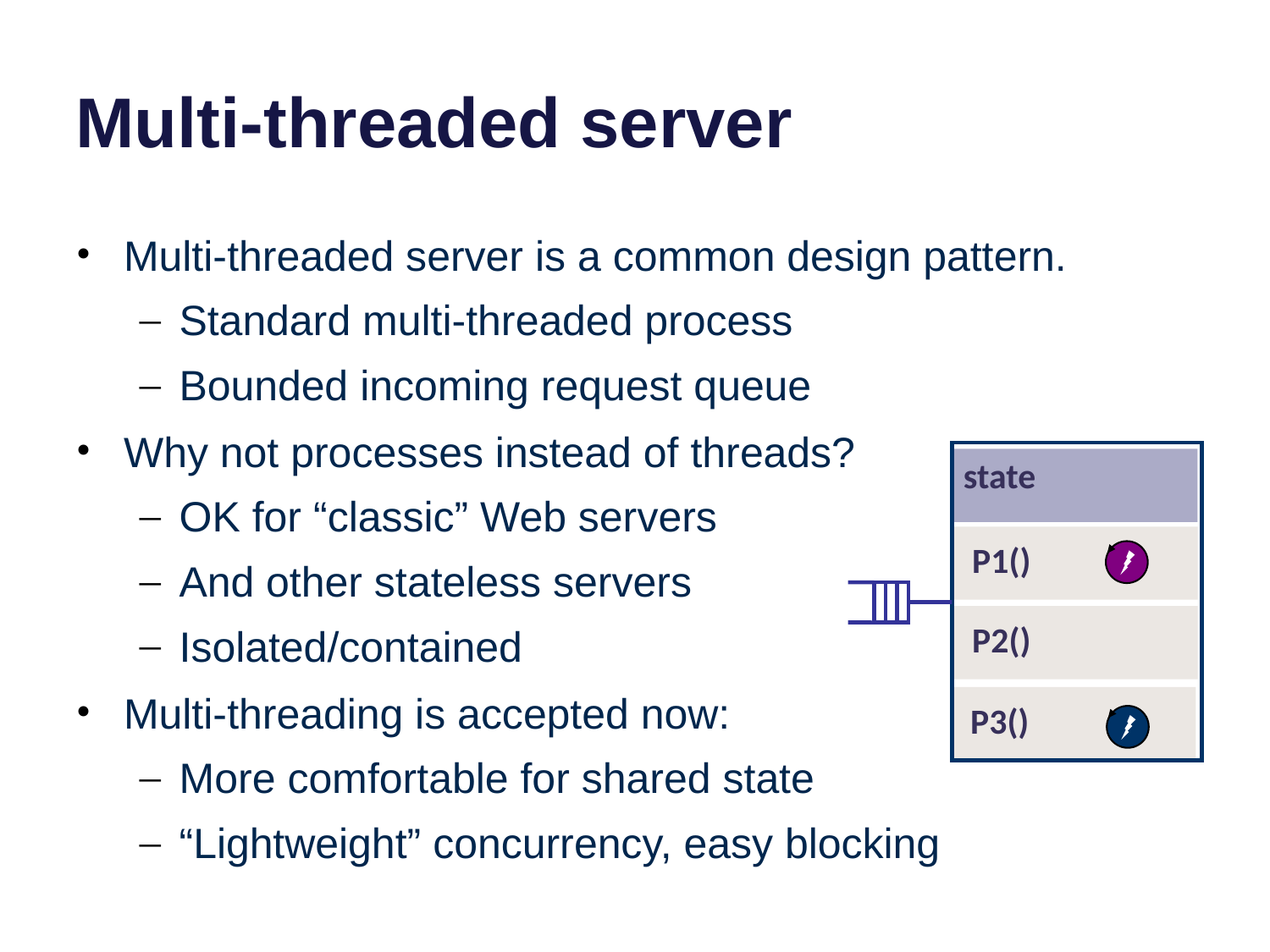

# Multi-threaded server
Multi-threaded server is a common design pattern.
Standard multi-threaded process
Bounded incoming request queue
Why not processes instead of threads?
OK for “classic” Web servers
And other stateless servers
Isolated/contained
Multi-threading is accepted now:
More comfortable for shared state
“Lightweight” concurrency, easy blocking

state

P1()

P2()

P3()